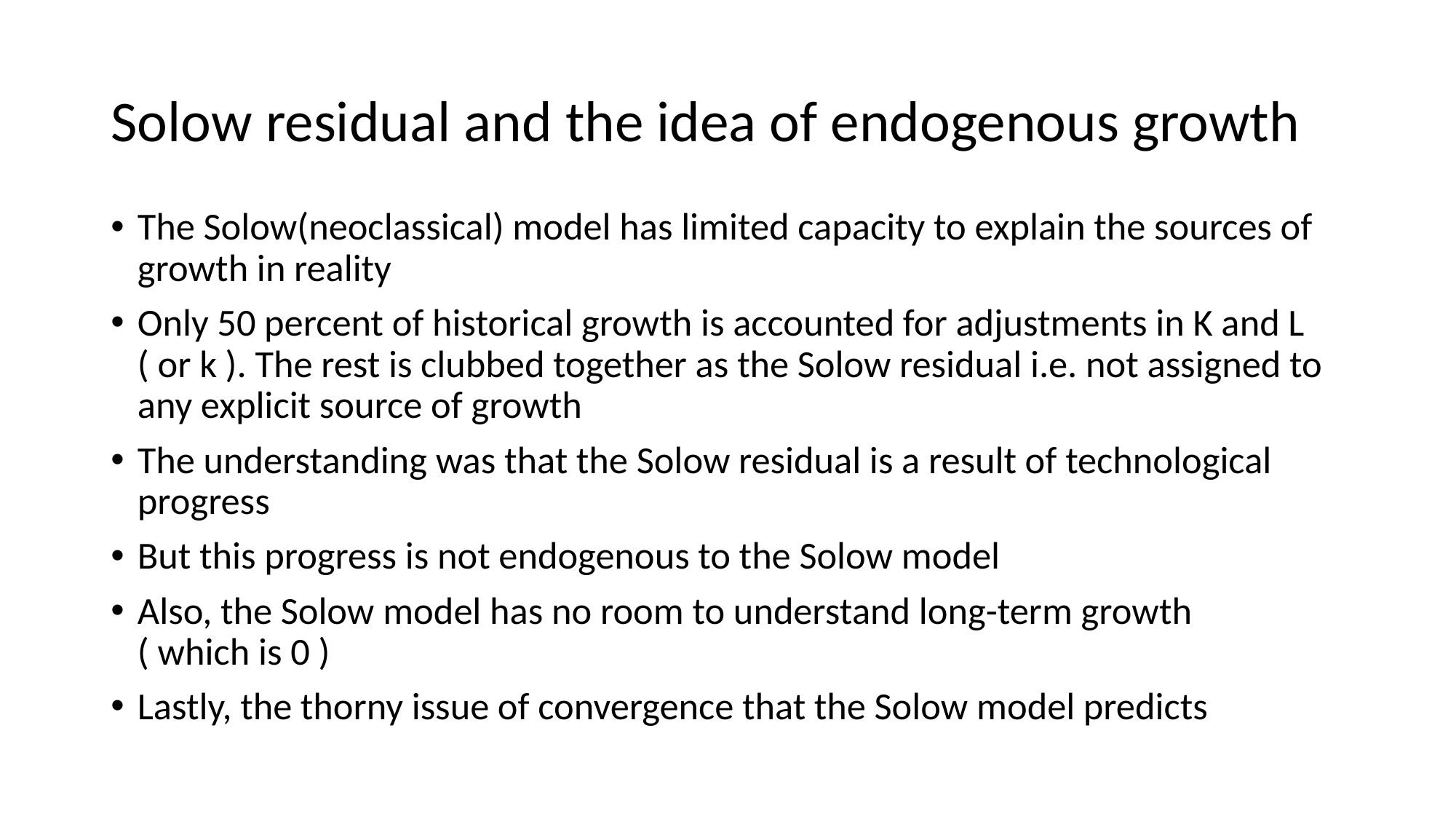

# Solow residual and the idea of endogenous growth
The Solow(neoclassical) model has limited capacity to explain the sources of growth in reality
Only 50 percent of historical growth is accounted for adjustments in K and L ( or k ). The rest is clubbed together as the Solow residual i.e. not assigned to any explicit source of growth
The understanding was that the Solow residual is a result of technological progress
But this progress is not endogenous to the Solow model
Also, the Solow model has no room to understand long-term growth            ( which is 0 )
Lastly, the thorny issue of convergence that the Solow model predicts